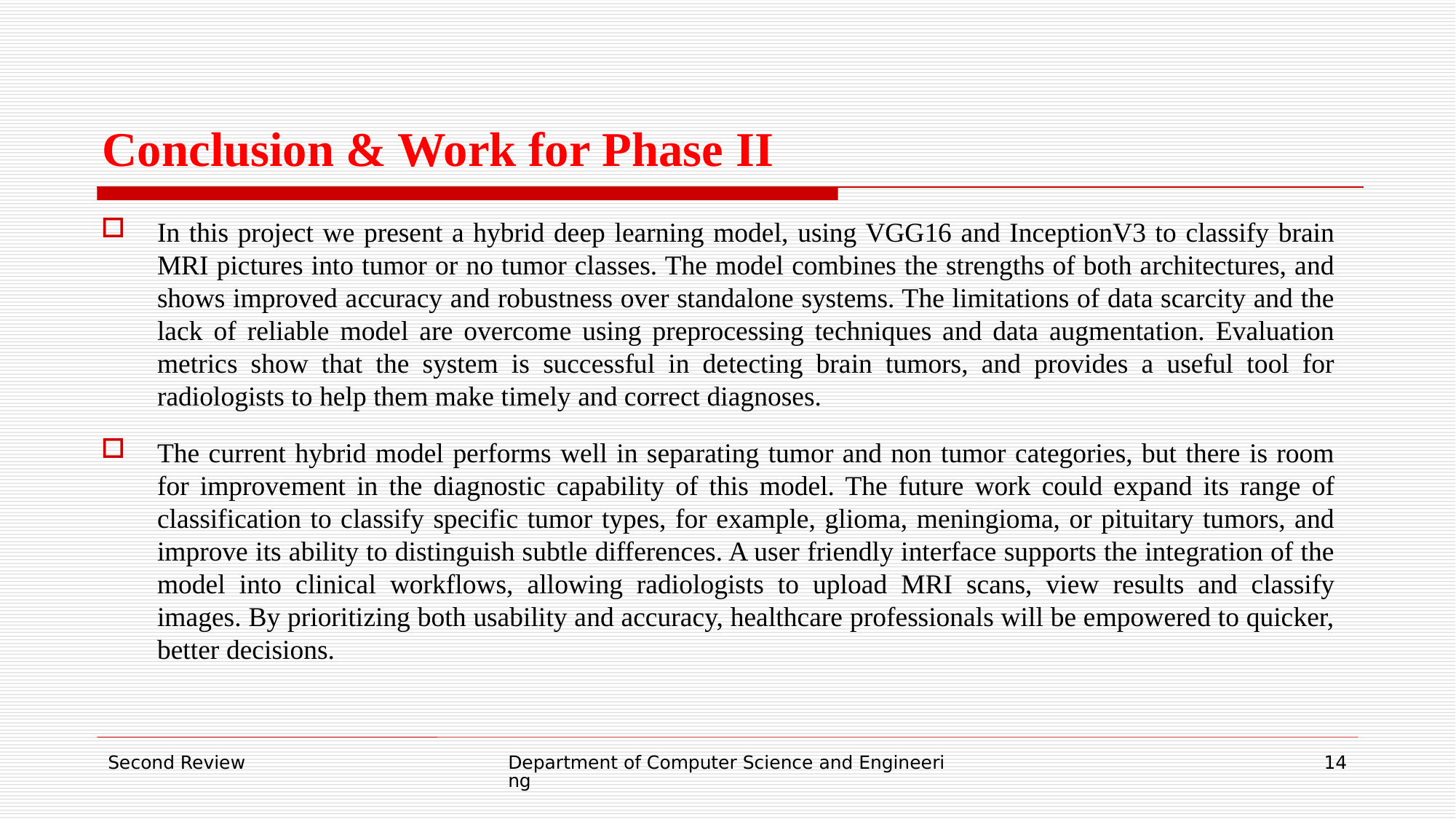

# Conclusion & Work for Phase II
In this project we present a hybrid deep learning model, using VGG16 and InceptionV3 to classify brain MRI pictures into tumor or no tumor classes. The model combines the strengths of both architectures, and shows improved accuracy and robustness over standalone systems. The limitations of data scarcity and the lack of reliable model are overcome using preprocessing techniques and data augmentation. Evaluation metrics show that the system is successful in detecting brain tumors, and provides a useful tool for radiologists to help them make timely and correct diagnoses.
The current hybrid model performs well in separating tumor and non tumor categories, but there is room for improvement in the diagnostic capability of this model. The future work could expand its range of classification to classify specific tumor types, for example, glioma, meningioma, or pituitary tumors, and improve its ability to distinguish subtle differences. A user friendly interface supports the integration of the model into clinical workflows, allowing radiologists to upload MRI scans, view results and classify images. By prioritizing both usability and accuracy, healthcare professionals will be empowered to quicker, better decisions.

Second Review
Department of Computer Science and Engineering
14